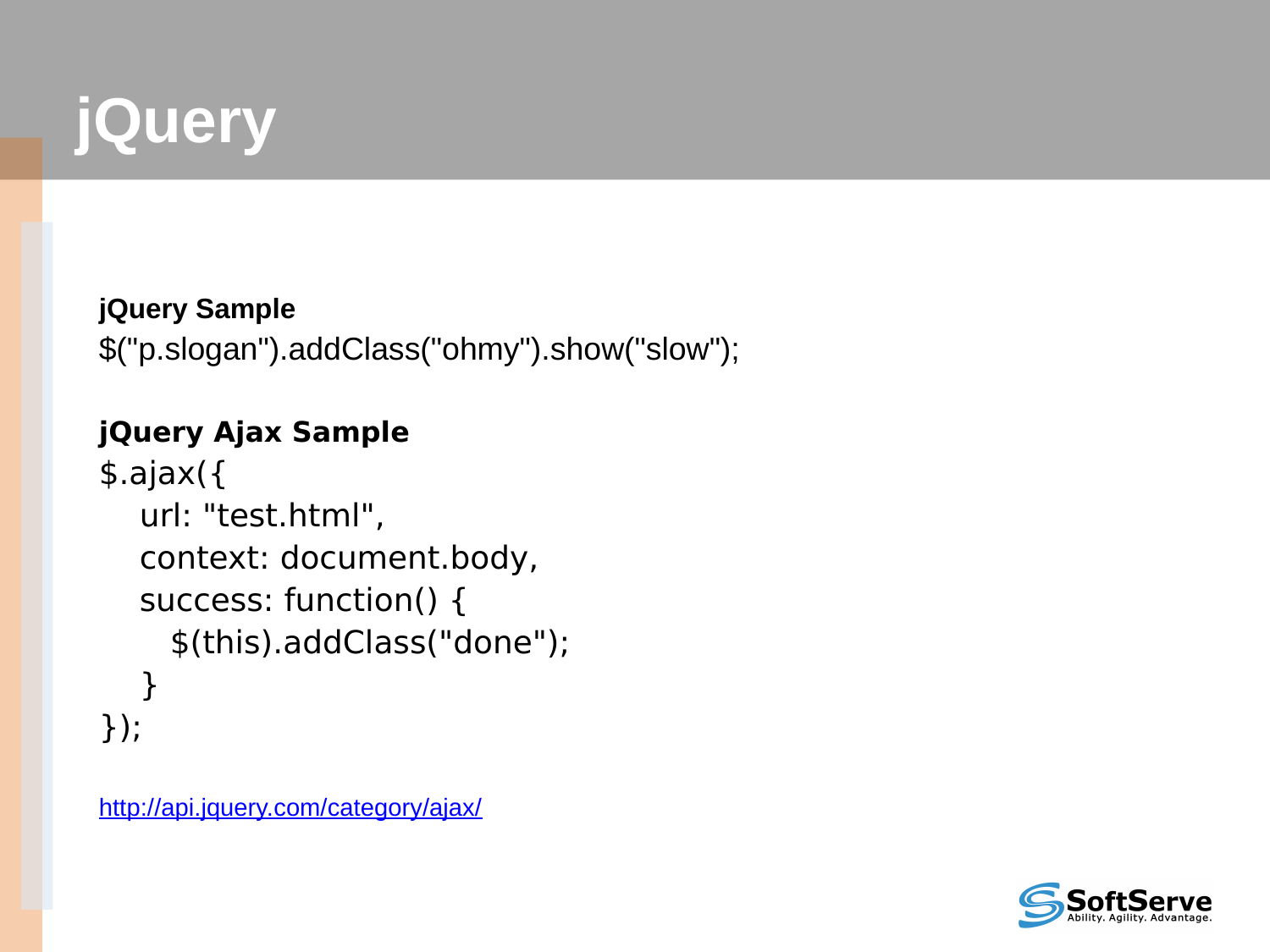

jQuery
jQuery Sample
$("p.slogan").addClass("ohmy").show("slow");

jQuery Ajax Sample
$.ajax({
    url: "test.html",
    context: document.body,
    success: function() {
       $(this).addClass("done");
    }
});

http://api.jquery.com/category/ajax/